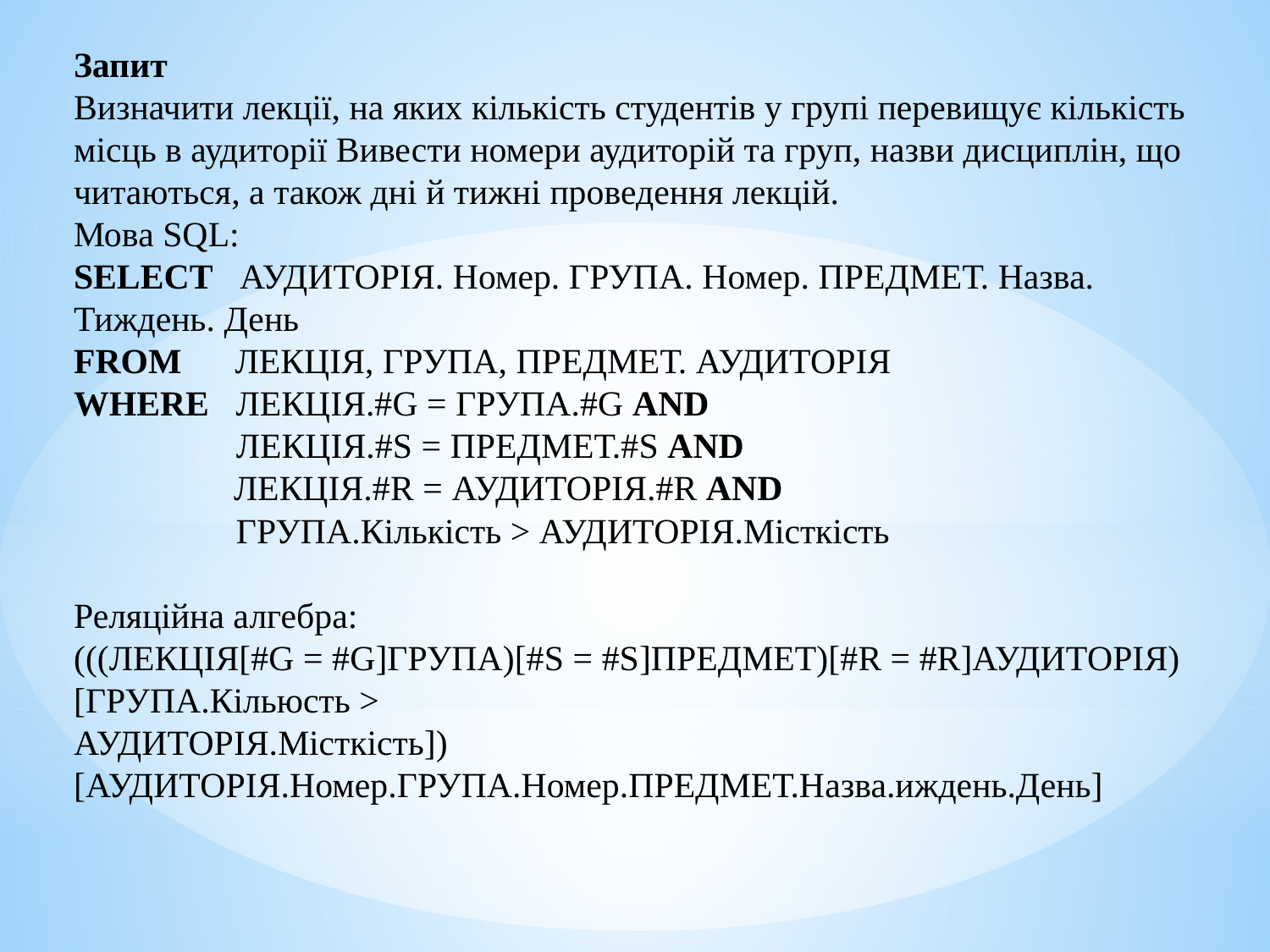

Запит
Визначити лекції, на яких кількість студентів у групі перевищує кількість місць в аудиторії Вивести номери аудиторій та груп, назви дисциплін, що читаються, а також дні й тижні проведення лекцій.
Мова SQL:
SELECT   АУДИТОРІЯ. Номер. ГРУПА. Номер. ПРЕДМЕТ. Назва. Тиждень. День
FROM      ЛЕКЦІЯ, ГРУПА, ПРЕДМЕТ. АУДИТОРІЯ
WHERE   ЛЕКЦІЯ.#G = ГРУПА.#G AND
	    ЛЕКЦІЯ.#S = ПРЕДМЕТ.#S AND
                  ЛЕКЦІЯ.#R = АУДИТОРІЯ.#R AND
	    ГРУПА.Кількість > АУДИТОРІЯ.Місткість

Реляційна алгебра:
(((ЛЕКЦІЯ[#G = #G]ГРУПА)[#S = #S]ПРЕДМЕТ)[#R = #R]АУДИТОРІЯ)[ГРУПА.Кільюсть >
АУДИТОРІЯ.Місткість])[АУДИТОРІЯ.Номер.ГРУПА.Номер.ПРЕДМЕТ.Назва.иждень.День]